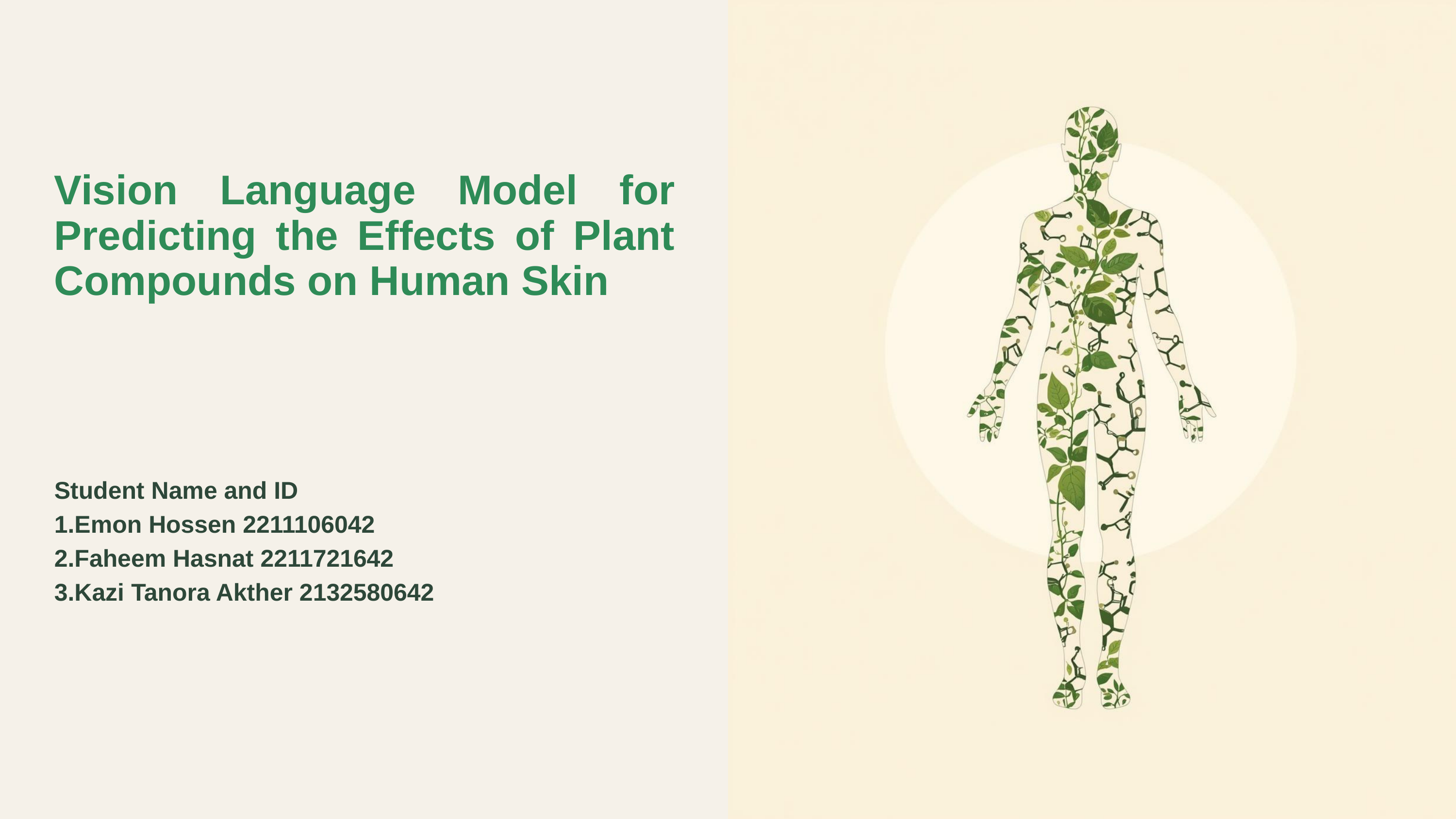

Vision Language Model for Predicting the Effects of Plant Compounds on Human Skin
Student Name and ID
1.Emon Hossen 2211106042
2.Faheem Hasnat 2211721642
3.Kazi Tanora Akther 2132580642